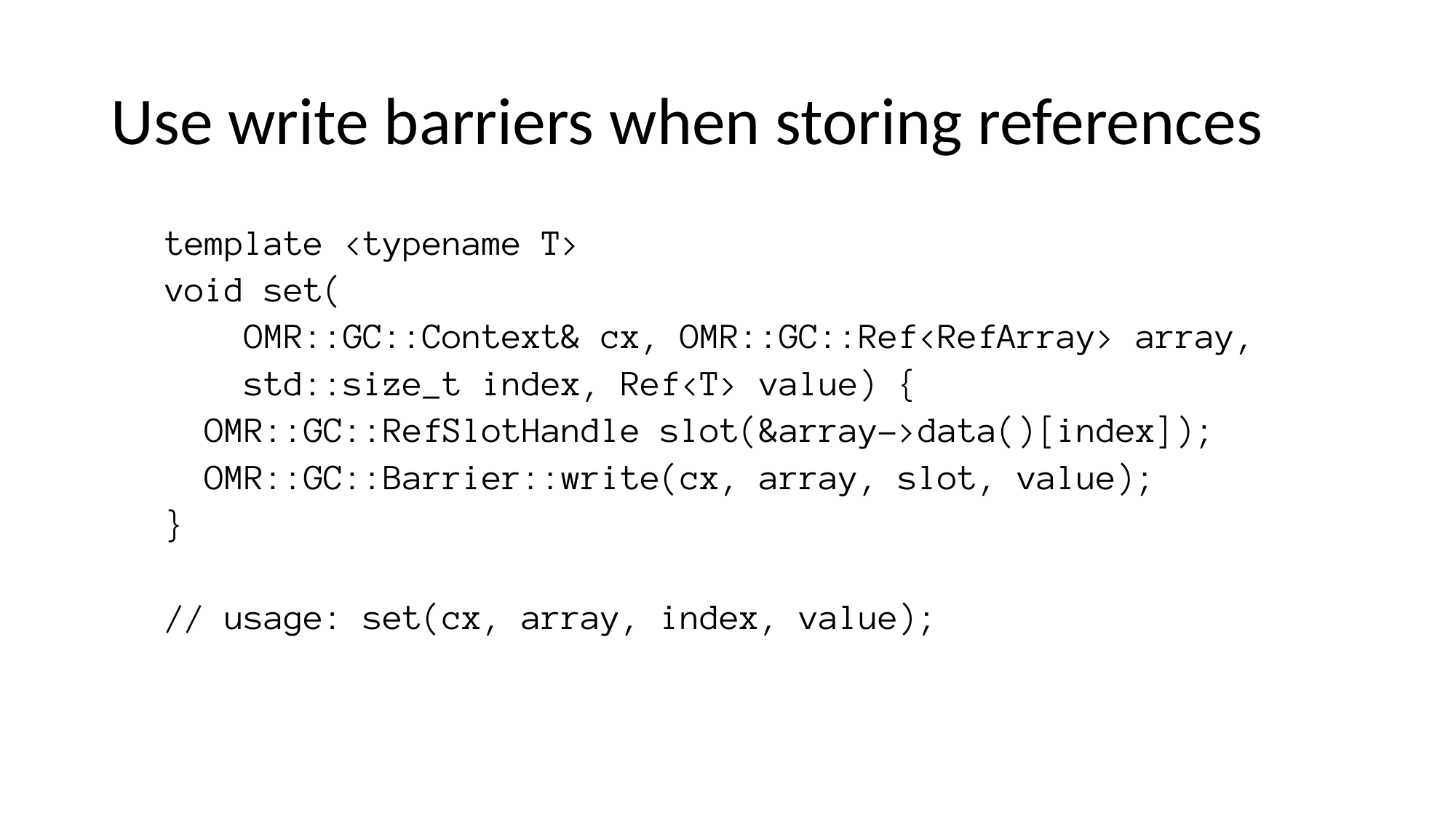

# Use write barriers when storing references
template <typename T>
void set(
    OMR::GC::Context& cx, OMR::GC::Ref<RefArray> array,
    std::size_t index, Ref<T> value) {
  OMR::GC::RefSlotHandle slot(&array->data()[index]);
  OMR::GC::Barrier::write(cx, array, slot, value);
}

// usage: set(cx, array, index, value);